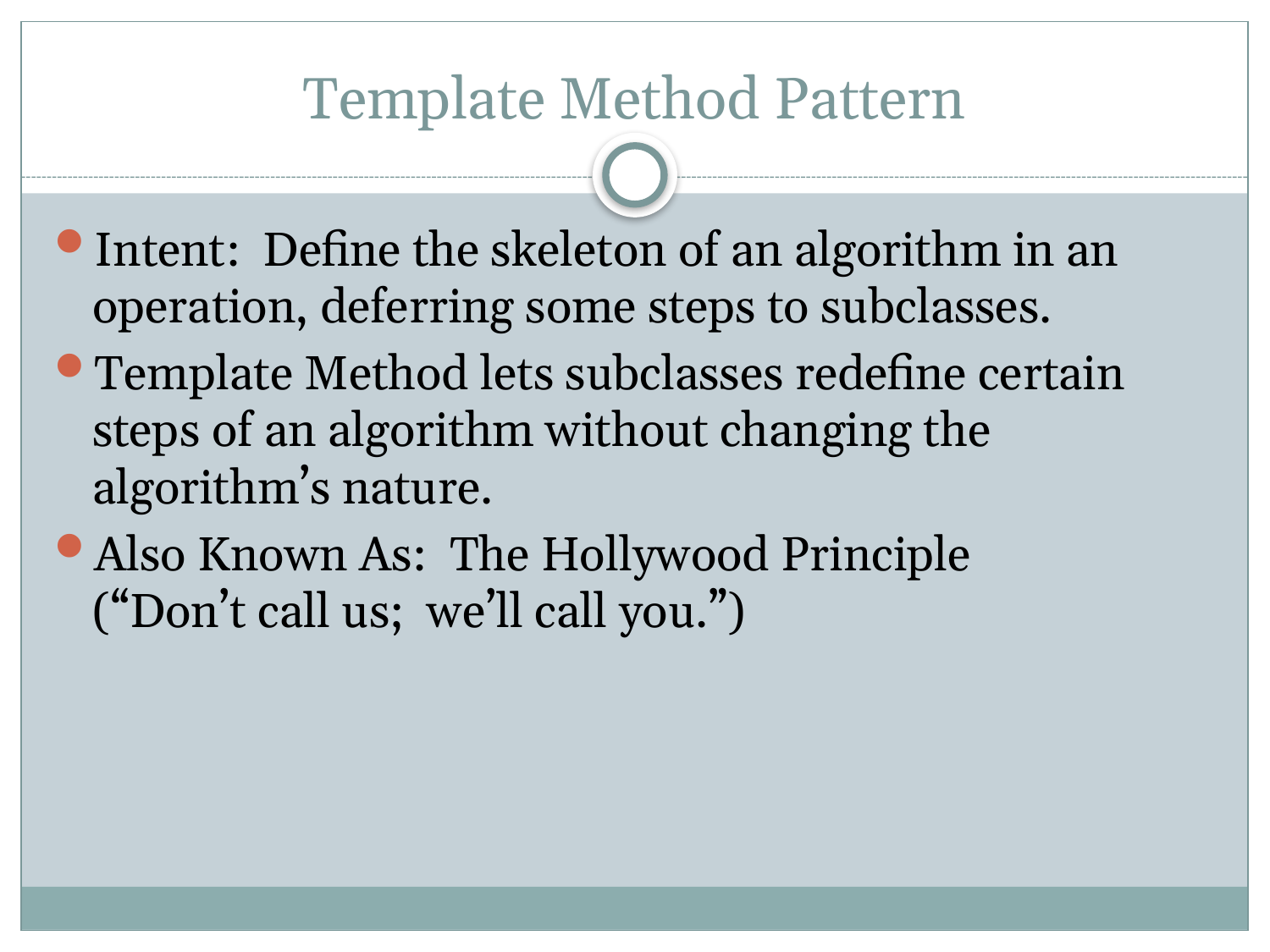

# Template Method Pattern
Intent:  Define the skeleton of an algorithm in an operation, deferring some steps to subclasses.
Template Method lets subclasses redefine certain steps of an algorithm without changing the algorithm’s nature.
Also Known As:  The Hollywood Principle
(“Don’t call us;  we’ll call you.”)